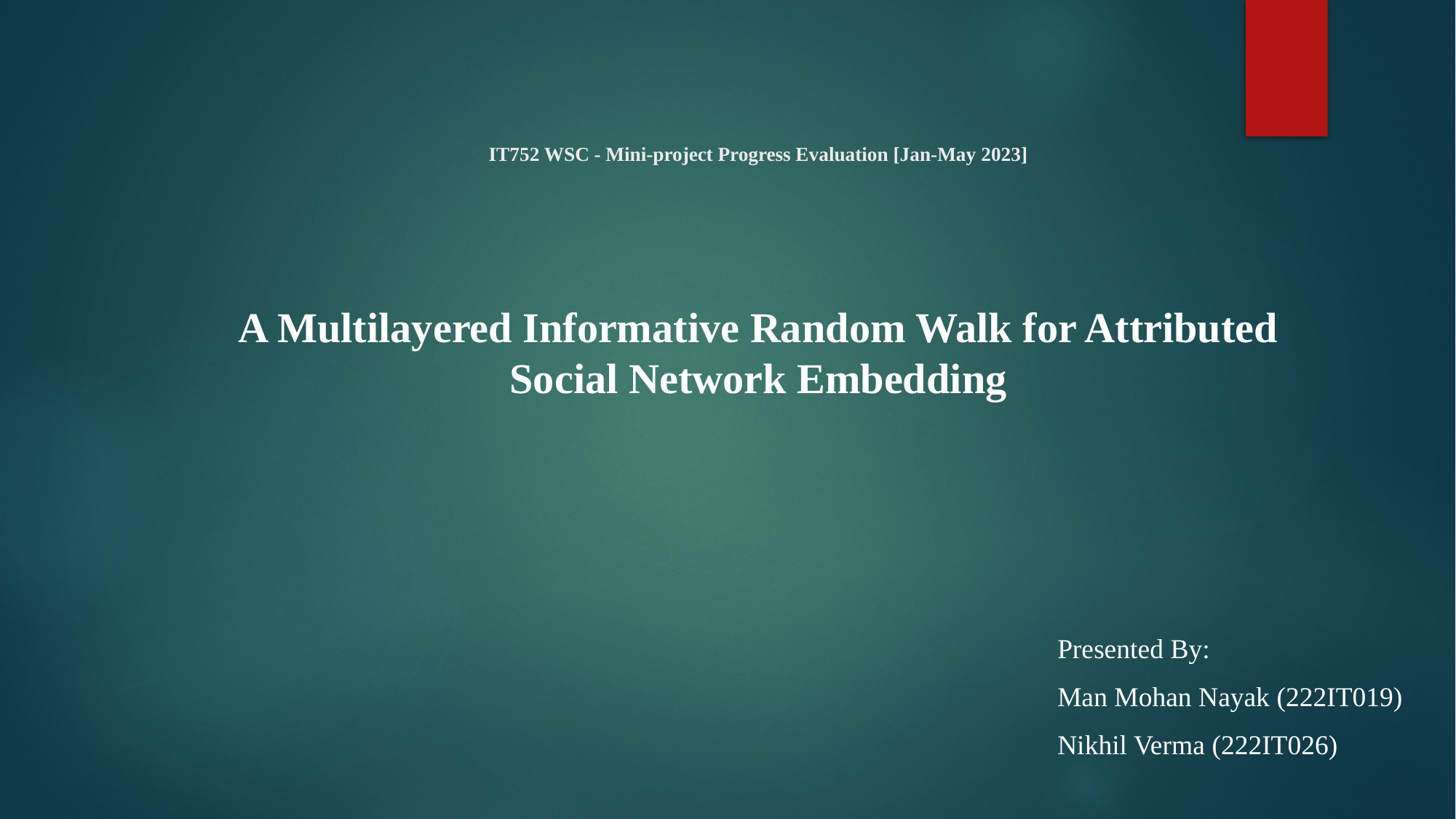

# IT752 WSC - Mini-project Progress Evaluation [Jan-May 2023]
A Multilayered Informative Random Walk for Attributed Social Network Embedding
Presented By:
Man Mohan Nayak (222IT019)
Nikhil Verma (222IT026)